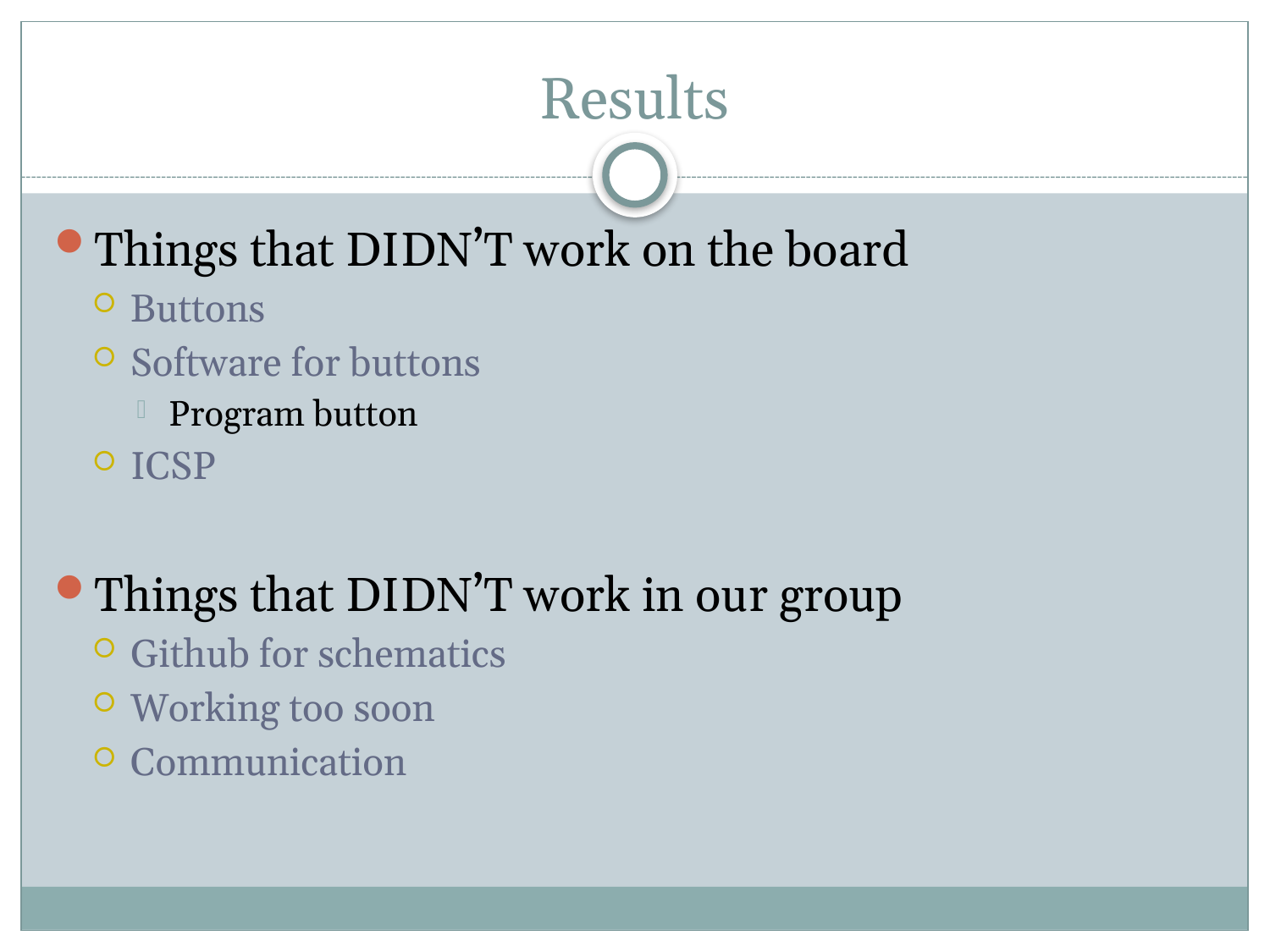

# Results
Things that DIDN’T work on the board
Buttons
Software for buttons
Program button
ICSP

Things that DIDN’T work in our group
Github for schematics
Working too soon
Communication